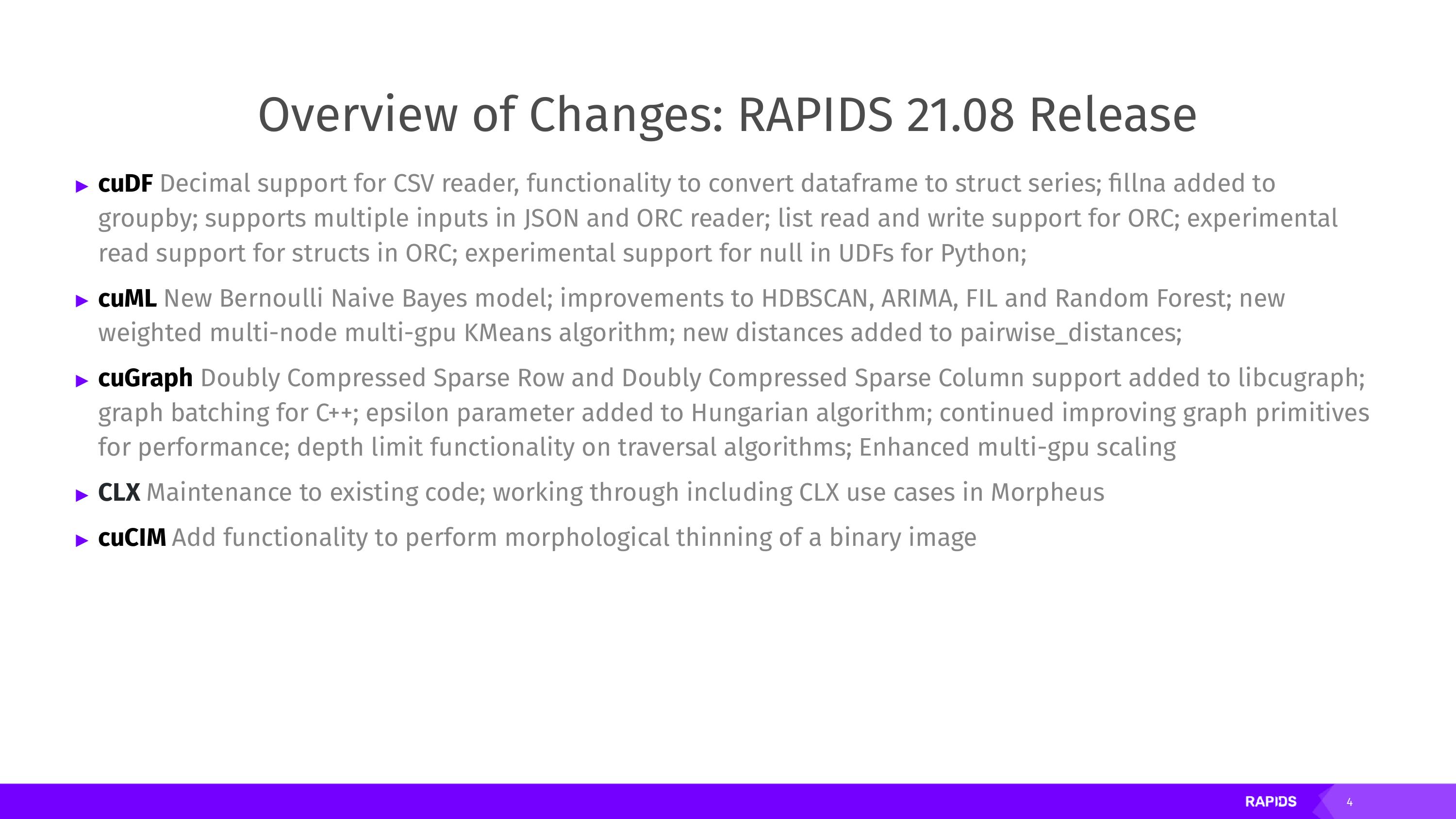

# Overview of Changes: RAPIDS 21.08 Release
cuDF Decimal support for CSV reader, functionality to convert dataframe to struct series; fillna added to groupby; supports multiple inputs in JSON and ORC reader; list read and write support for ORC; experimental read support for structs in ORC; experimental support for null in UDFs for Python;
cuML New Bernoulli Naive Bayes model; improvements to HDBSCAN, ARIMA, FIL and Random Forest; new weighted multi-node multi-gpu KMeans algorithm; new distances added to pairwise_distances;
cuGraph Doubly Compressed Sparse Row and Doubly Compressed Sparse Column support added to libcugraph; graph batching for C++; epsilon parameter added to Hungarian algorithm; continued improving graph primitives for performance; depth limit functionality on traversal algorithms; Enhanced multi-gpu scaling
CLX Maintenance to existing code; working through including CLX use cases in Morpheus
cuCIM Add functionality to perform morphological thinning of a binary image